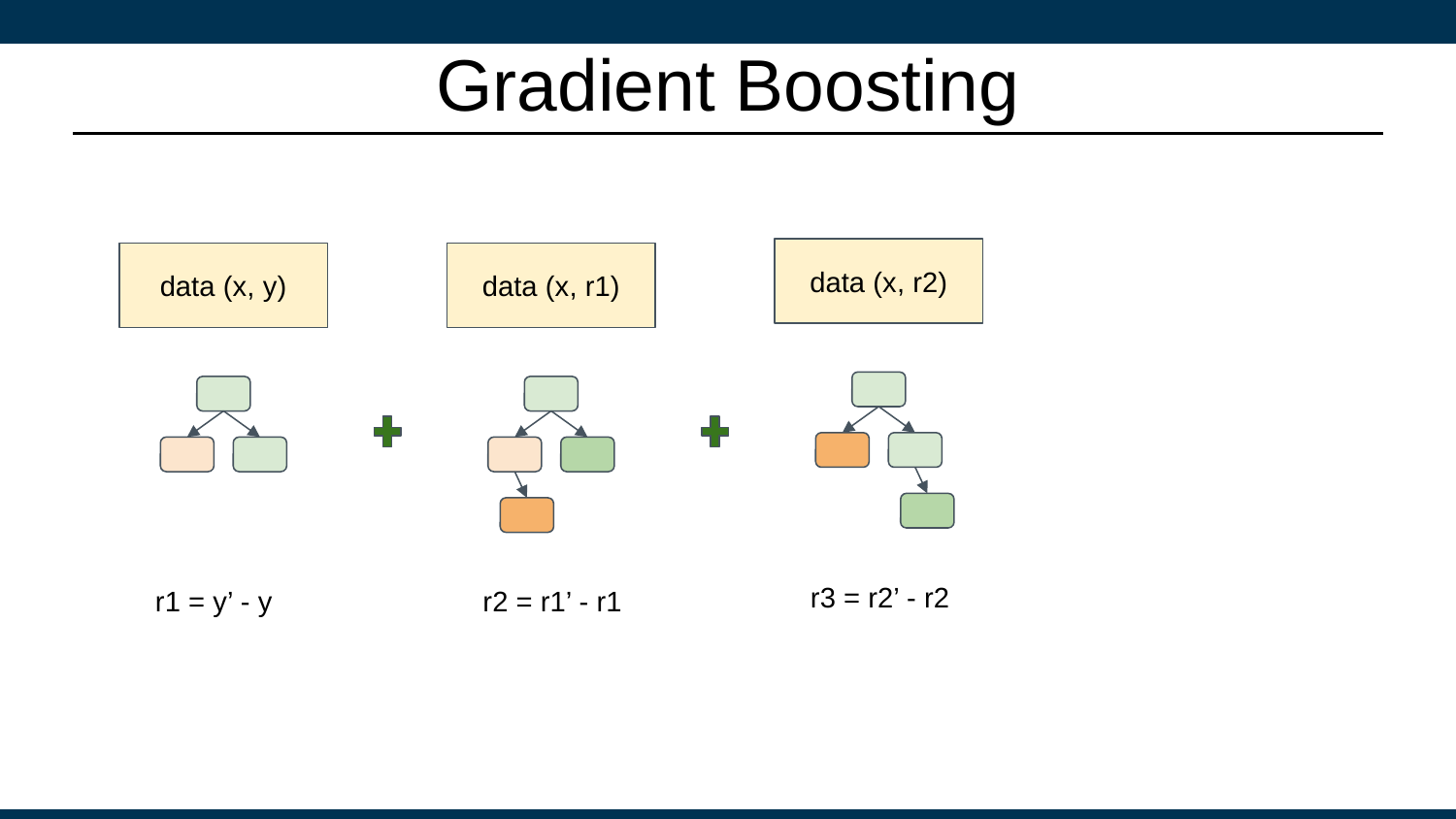

# Gradient Boosting
data (x, r2)
data (x, y)
data (x, r1)

r3 = r2’ - r2
r1 = y’ - y
r2 = r1’ - r1